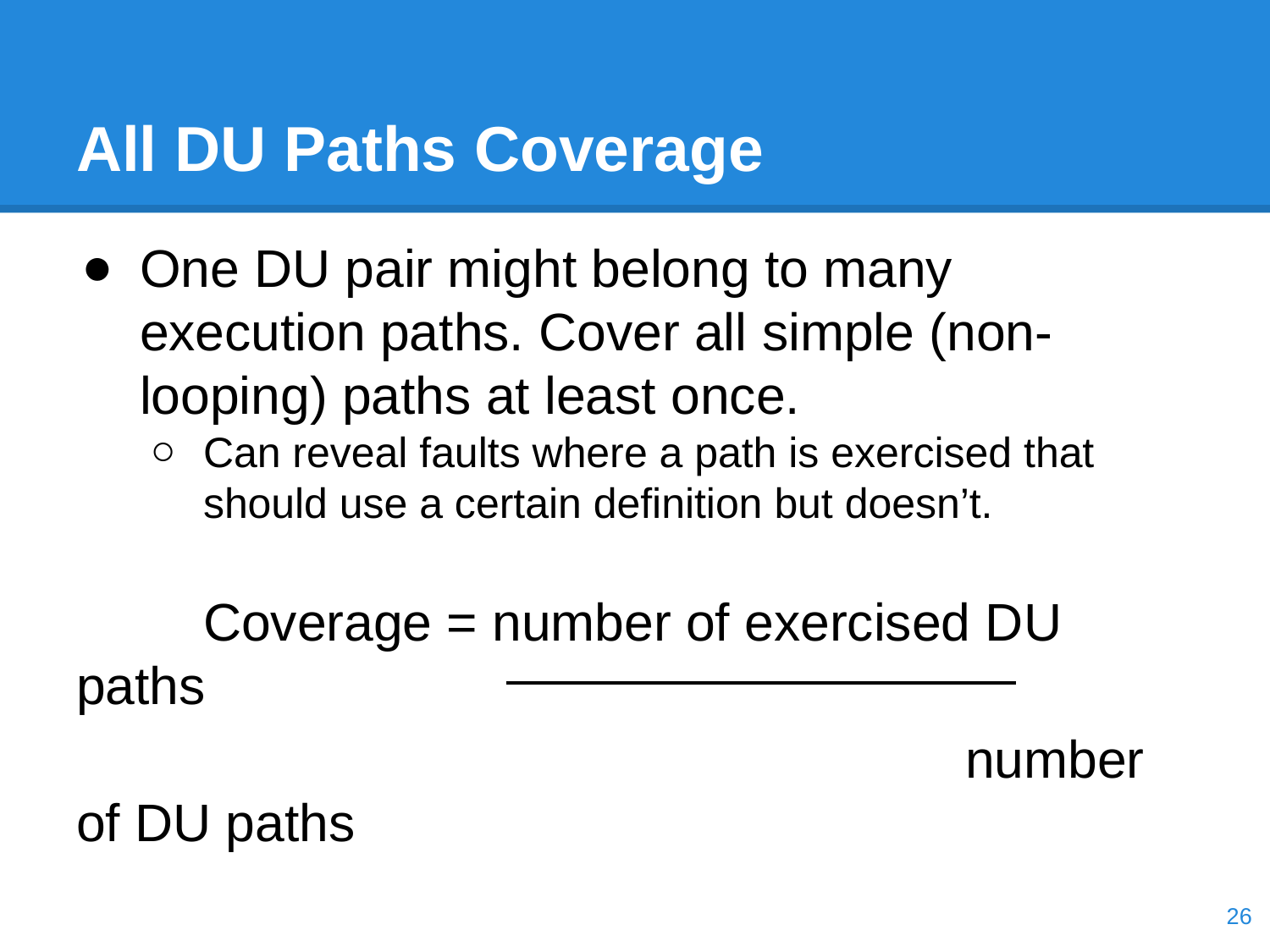

# All DU Paths Coverage
One DU pair might belong to many execution paths. Cover all simple (non-looping) paths at least once.
Can reveal faults where a path is exercised that should use a certain definition but doesn’t.
	Coverage = number of exercised DU paths
							number of DU paths

26